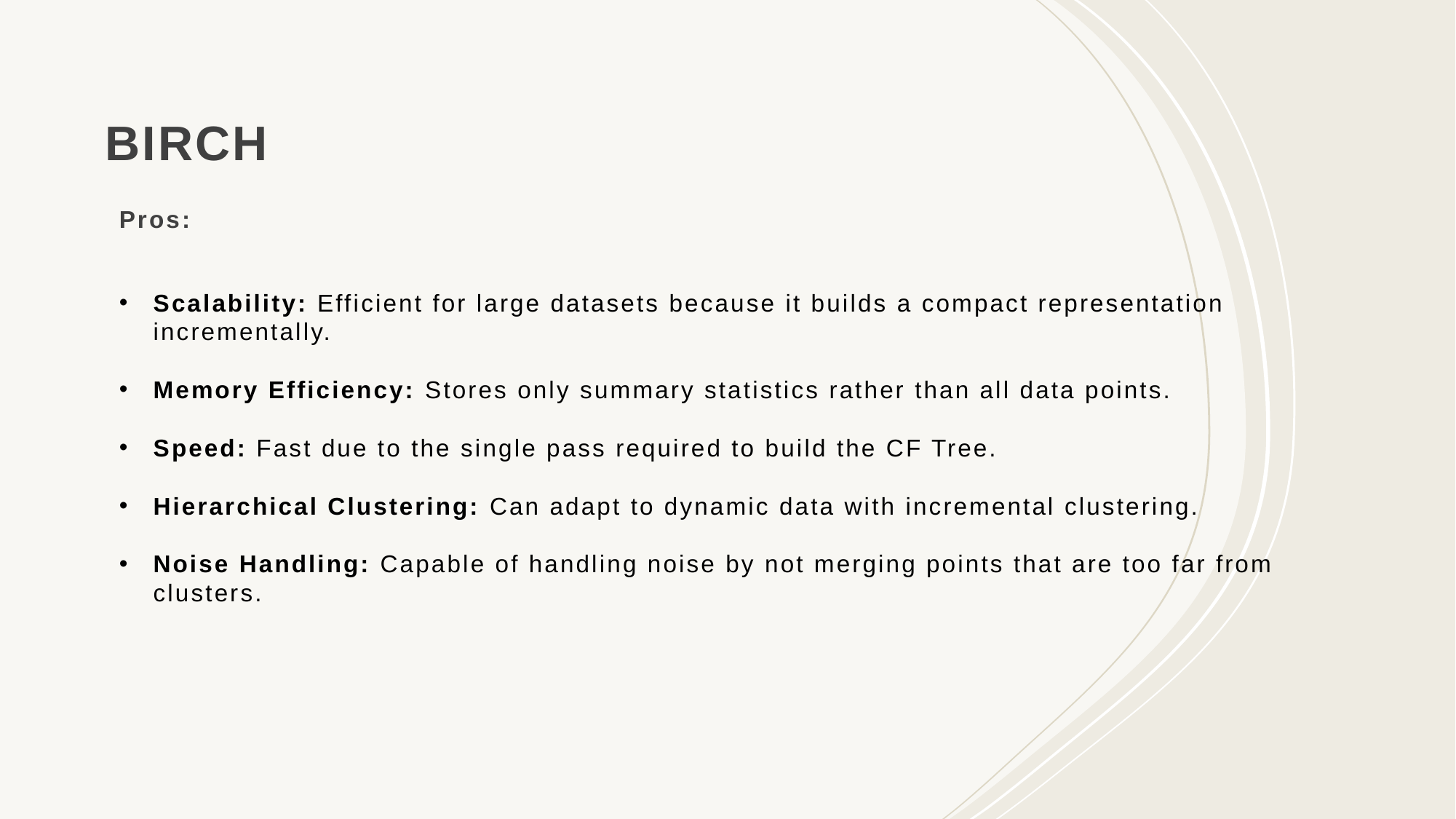

# BIRCH
Pros:

Scalability: Efficient for large datasets because it builds a compact representation incrementally.

Memory Efficiency: Stores only summary statistics rather than all data points.

Speed: Fast due to the single pass required to build the CF Tree.

Hierarchical Clustering: Can adapt to dynamic data with incremental clustering.

Noise Handling: Capable of handling noise by not merging points that are too far from clusters.